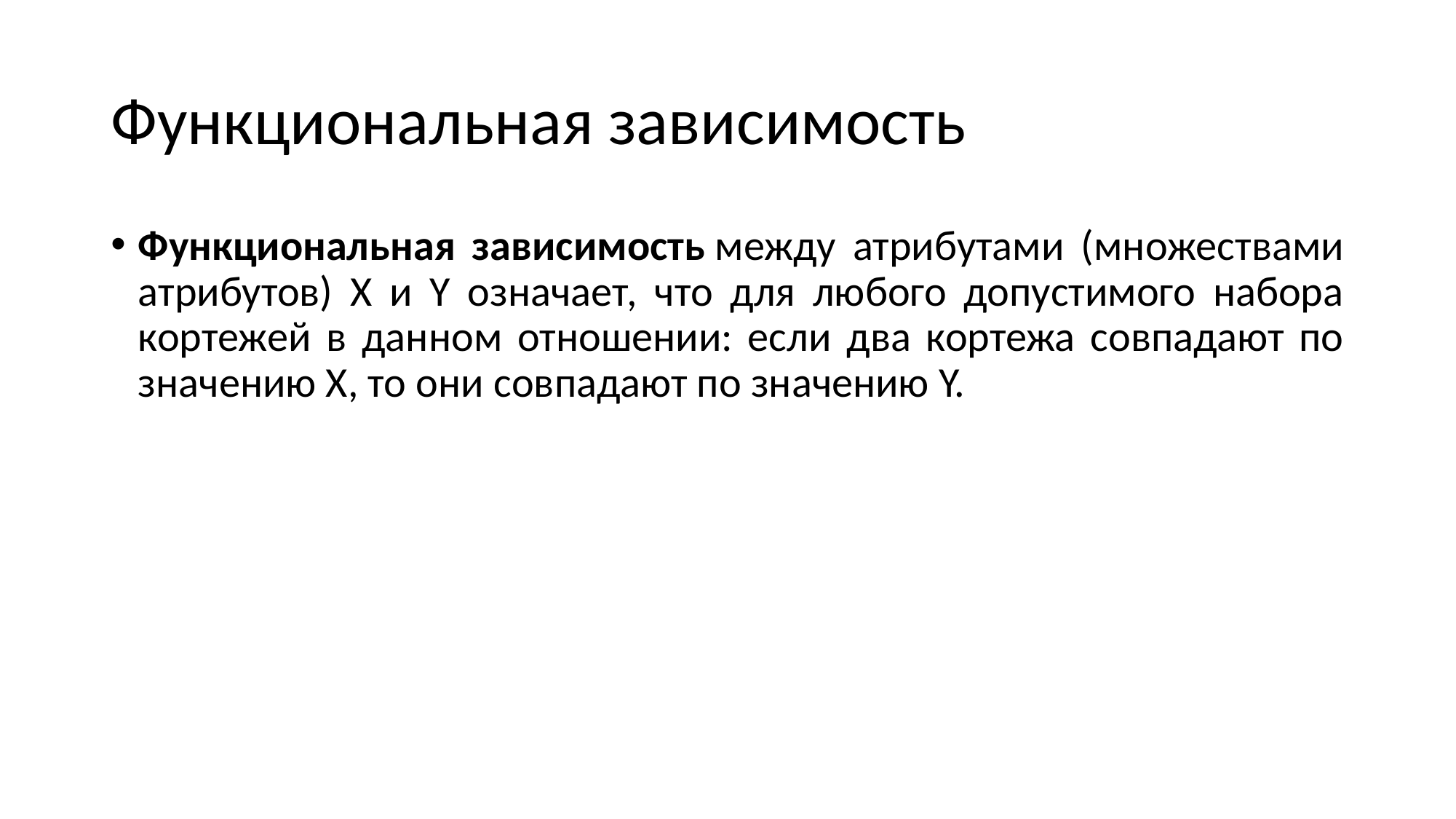

# Функциональная зависимость
Функциональная зависимость между атрибутами (множествами атрибутов) X и Y означает, что для любого допустимого набора кортежей в данном отношении: если два кортежа совпадают по значению X, то они совпадают по значению Y.